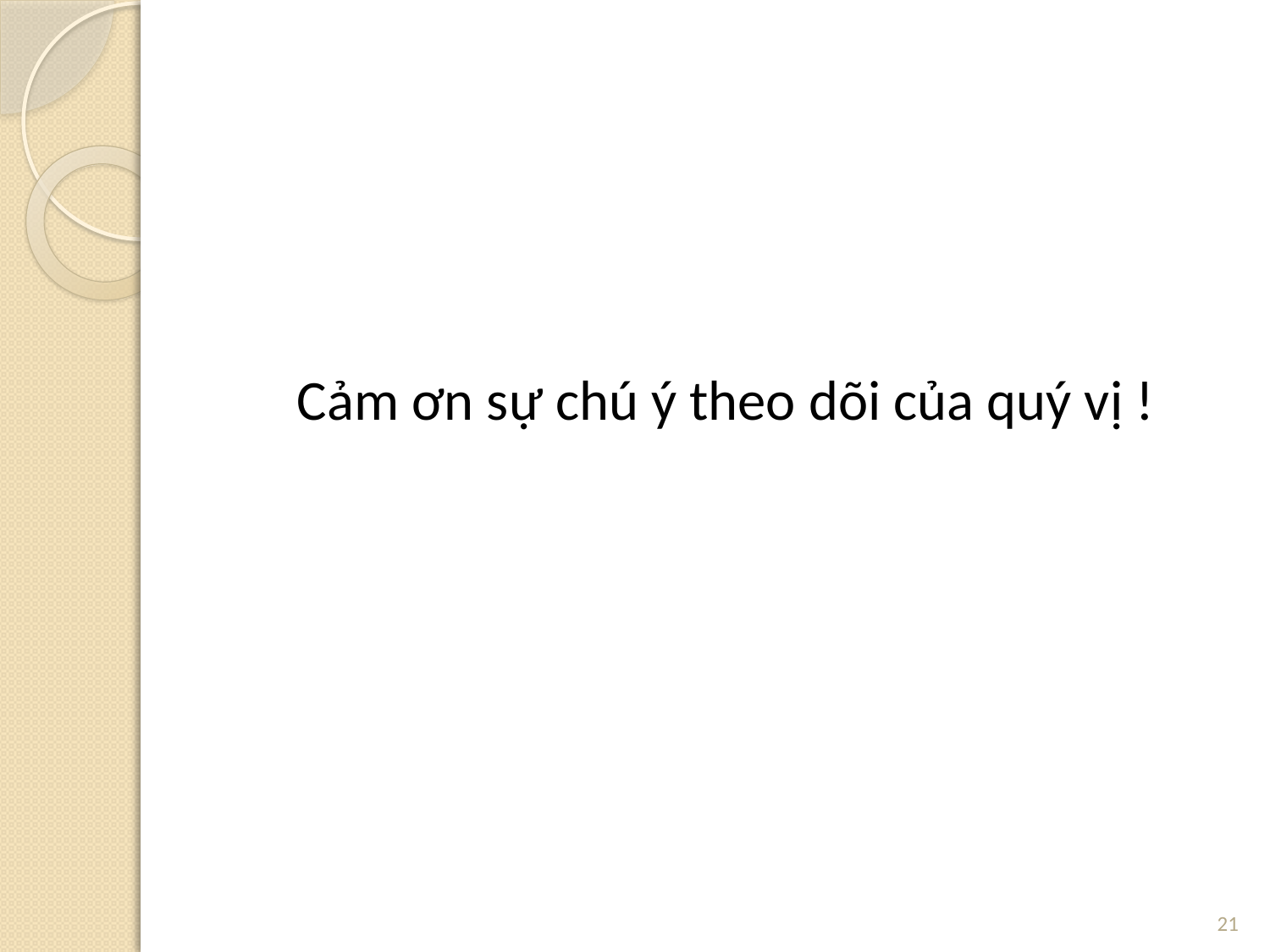

Cảm ơn sự chú ý theo dõi của quý vị !
21